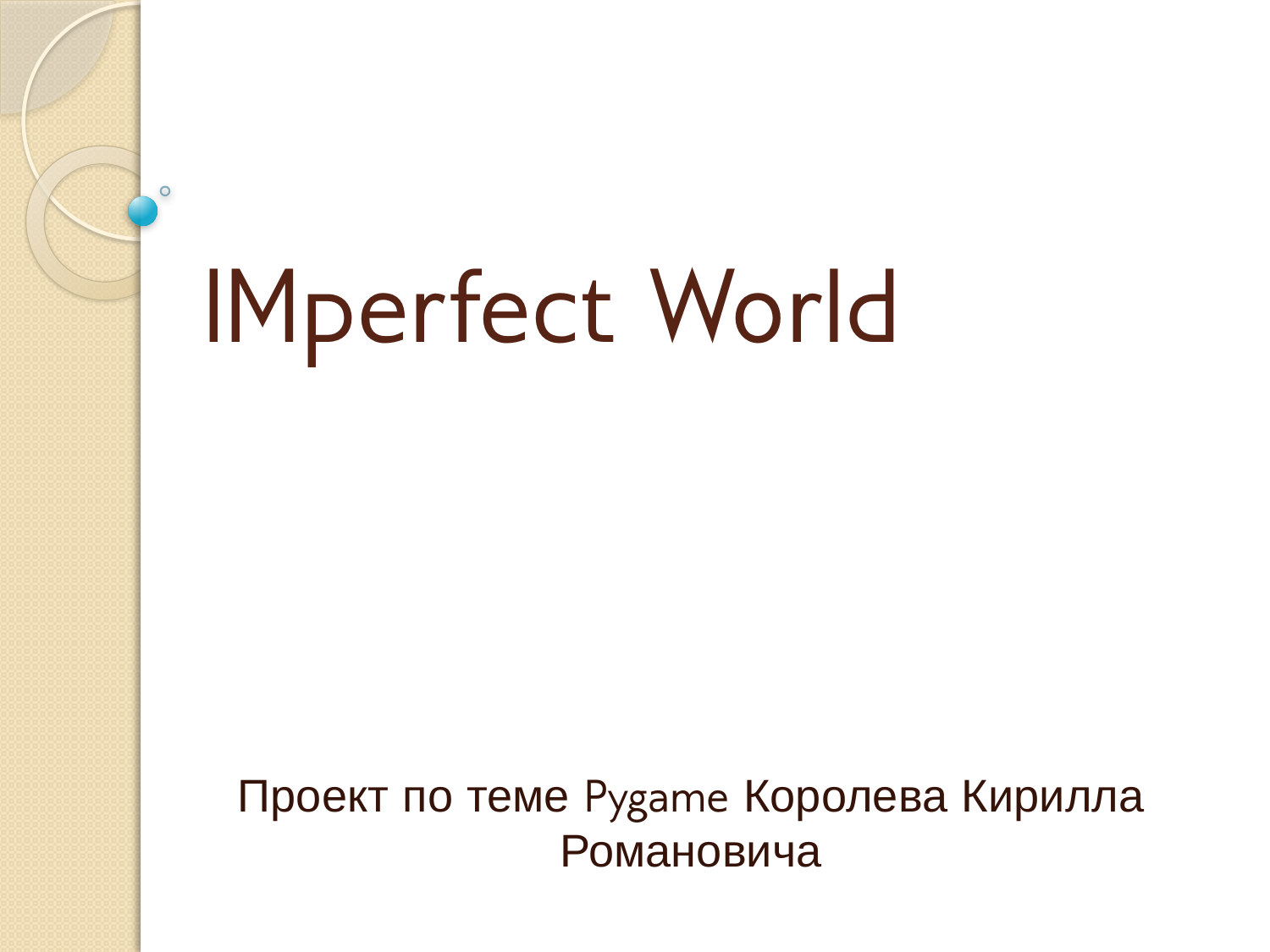

# IMperfect World
Проект по теме Pygame Королева Кирилла Романовича